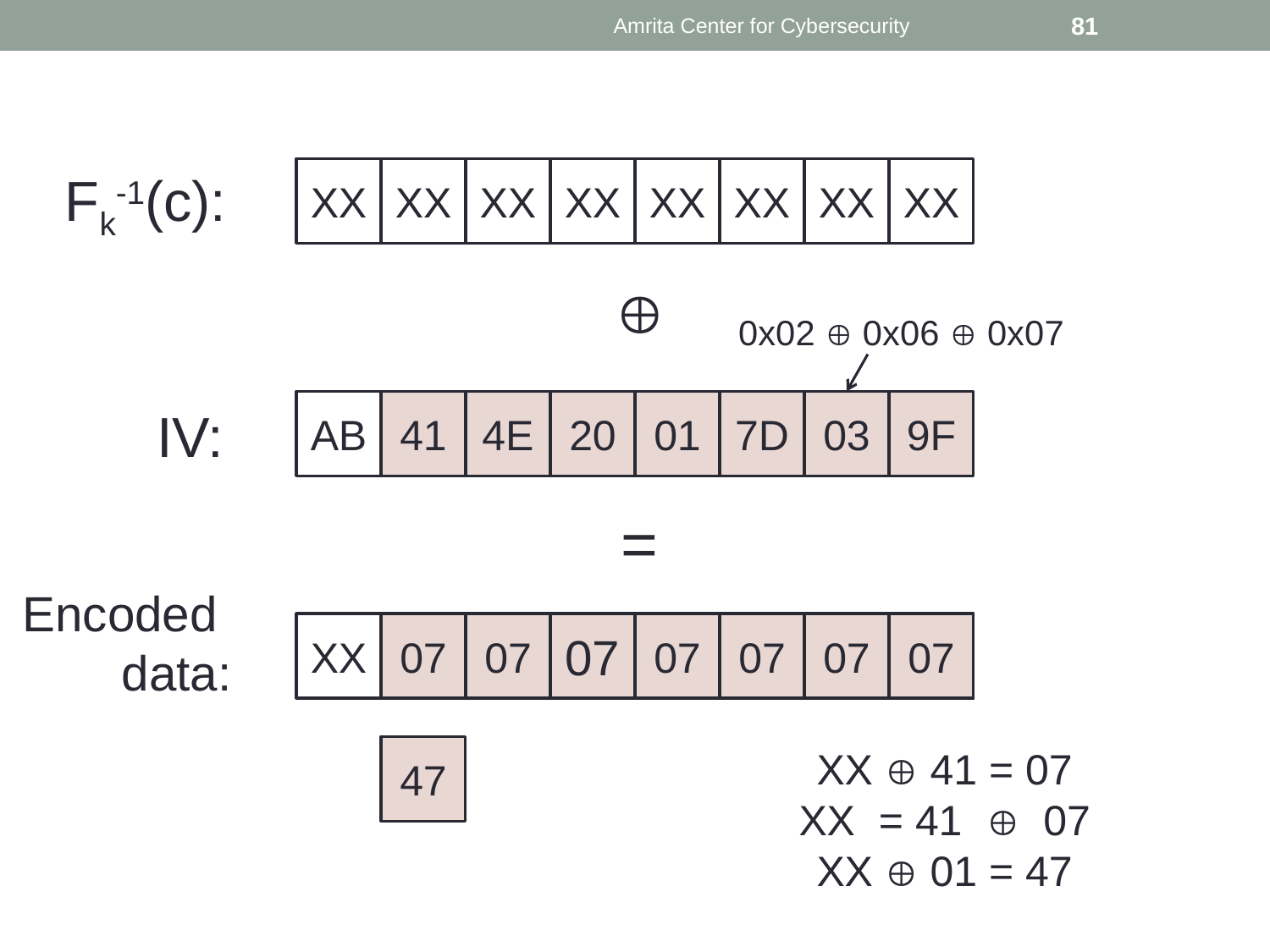

Amrita Center for Cybersecurity
81
Fk-1(c):
XX
XX
XX
XX
XX
XX
XX
XX
⊕
0x02 ⊕ 0x06 ⊕ 0x07
AB
01
00
01
02
41
4F
4E
21
20
00
01
7C
7D
02
03
9E
9F
IV:
=
Encoded
data:
XX
XX
07
06
07
06
07
06
07
06
07
06
07
06
07
47
XX ⊕ 41 = 07
XX  = 41  ⊕  07
XX ⊕ 01 = 47